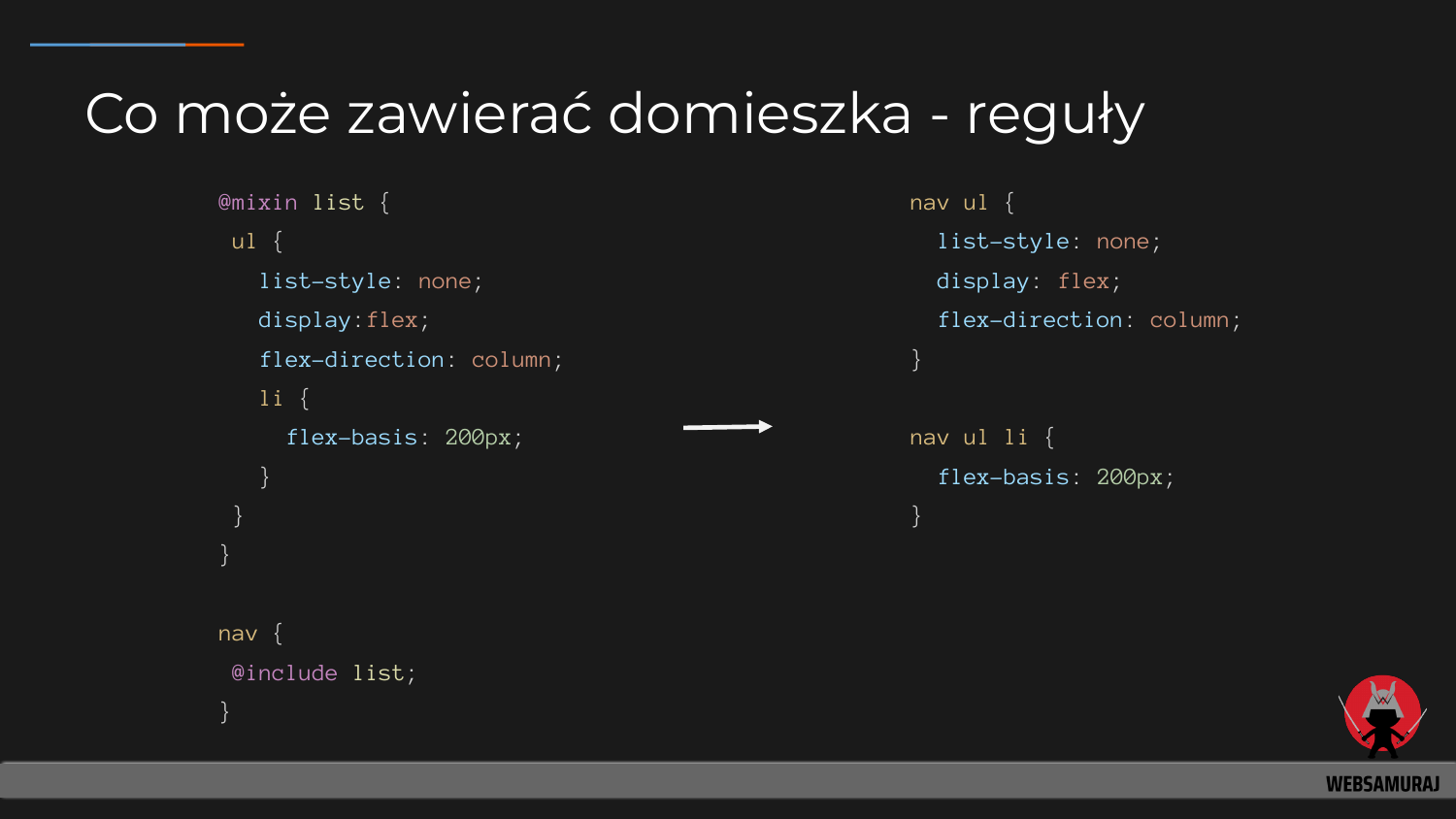

# Co może zawierać domieszka - reguły
@mixin list {
 ul {
   list-style: none;
   display:flex;
   flex-direction: column;
   li {
     flex-basis: 200px;
   }
 }
}

nav {
 @include list;
}
nav ul {
  list-style: none;
  display: flex;
  flex-direction: column;
}

nav ul li {
  flex-basis: 200px;
}